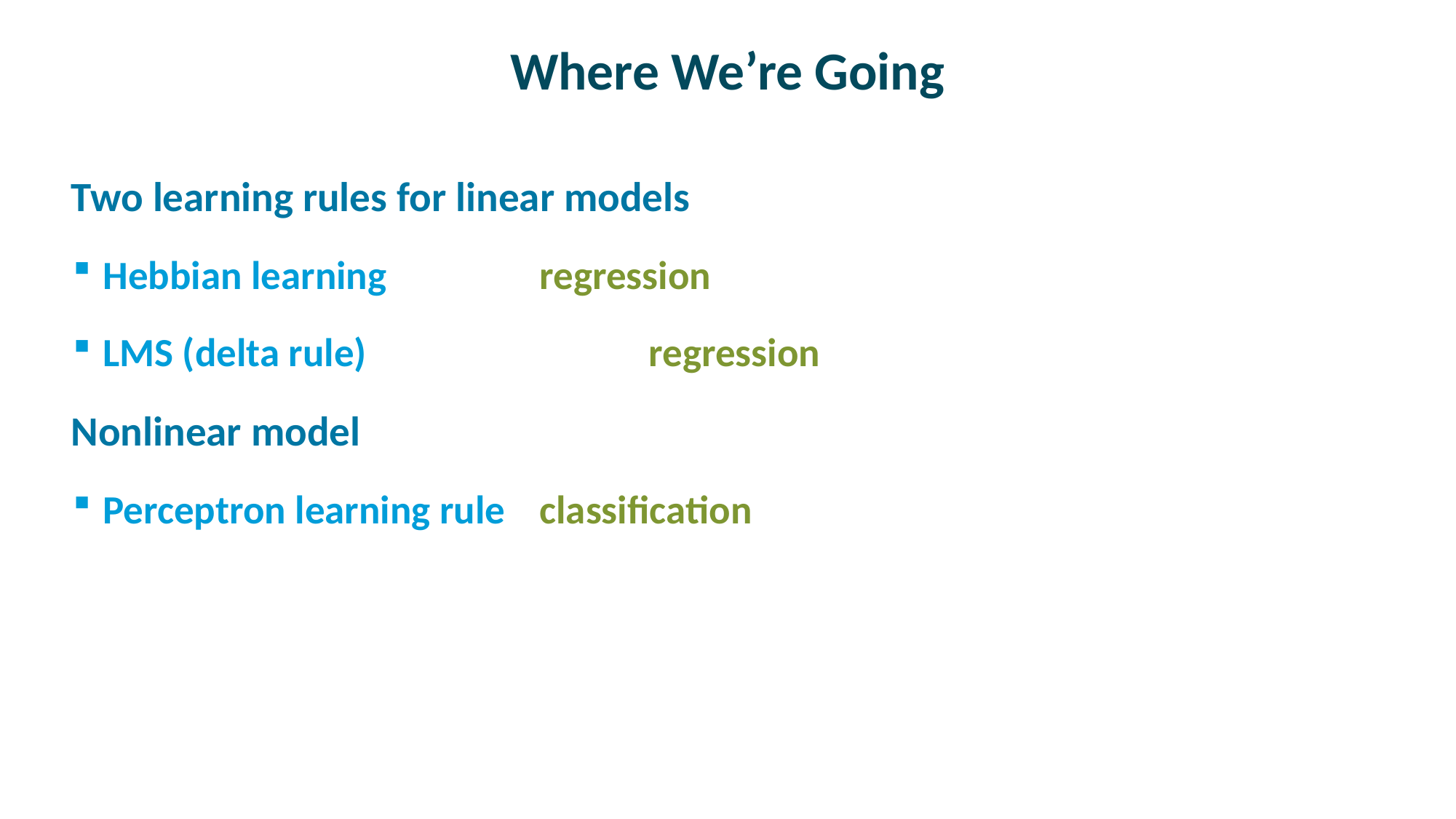

# Where We’re Going
Two learning rules for linear models
Hebbian learning		regression
LMS (delta rule)			regression
Nonlinear model
Perceptron learning rule	classification